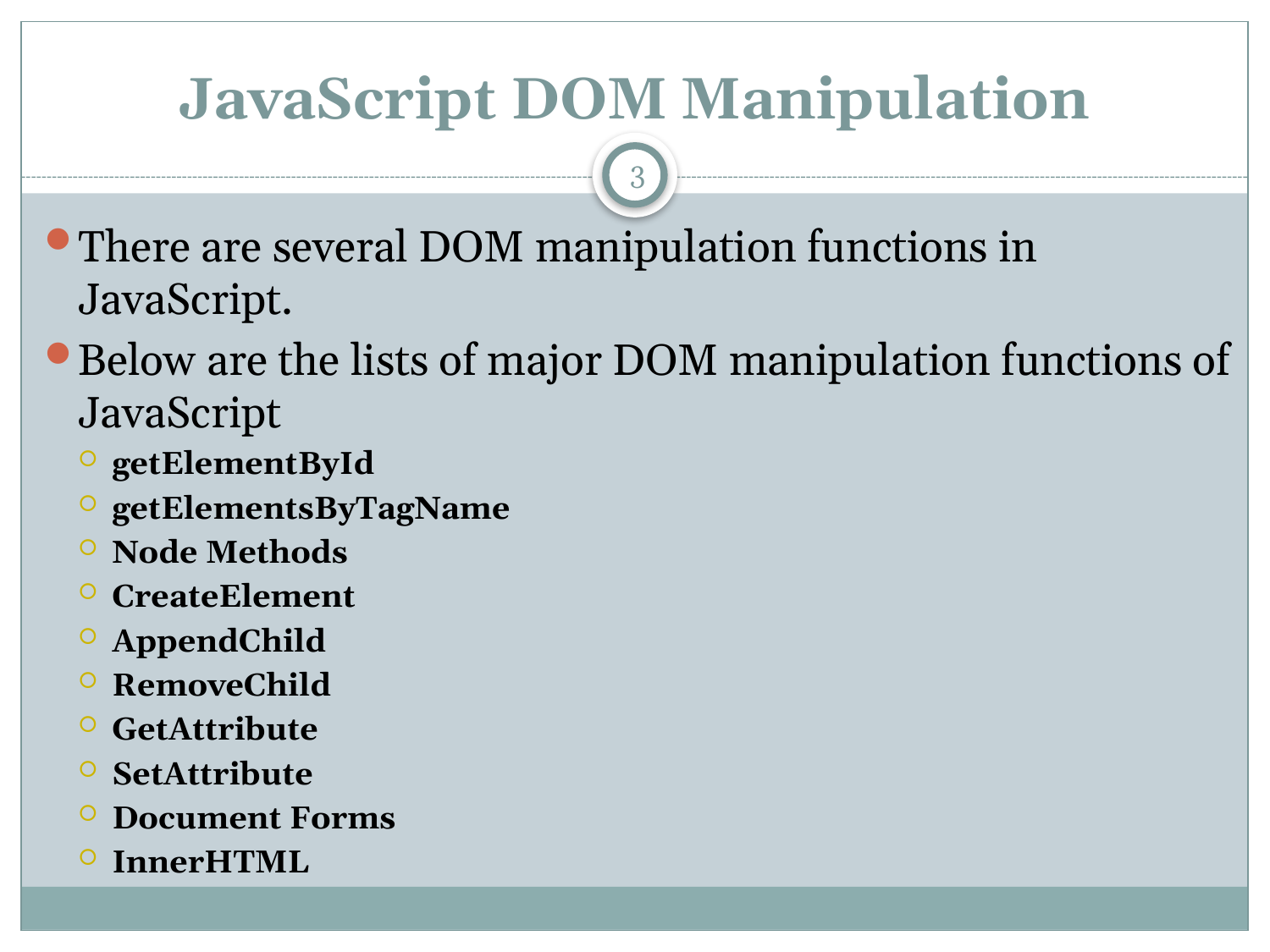

# JavaScript DOM Manipulation
3
There are several DOM manipulation functions in JavaScript.
Below are the lists of major DOM manipulation functions of JavaScript
getElementById
getElementsByTagName
Node Methods
CreateElement
AppendChild
RemoveChild
GetAttribute
SetAttribute
Document Forms
InnerHTML